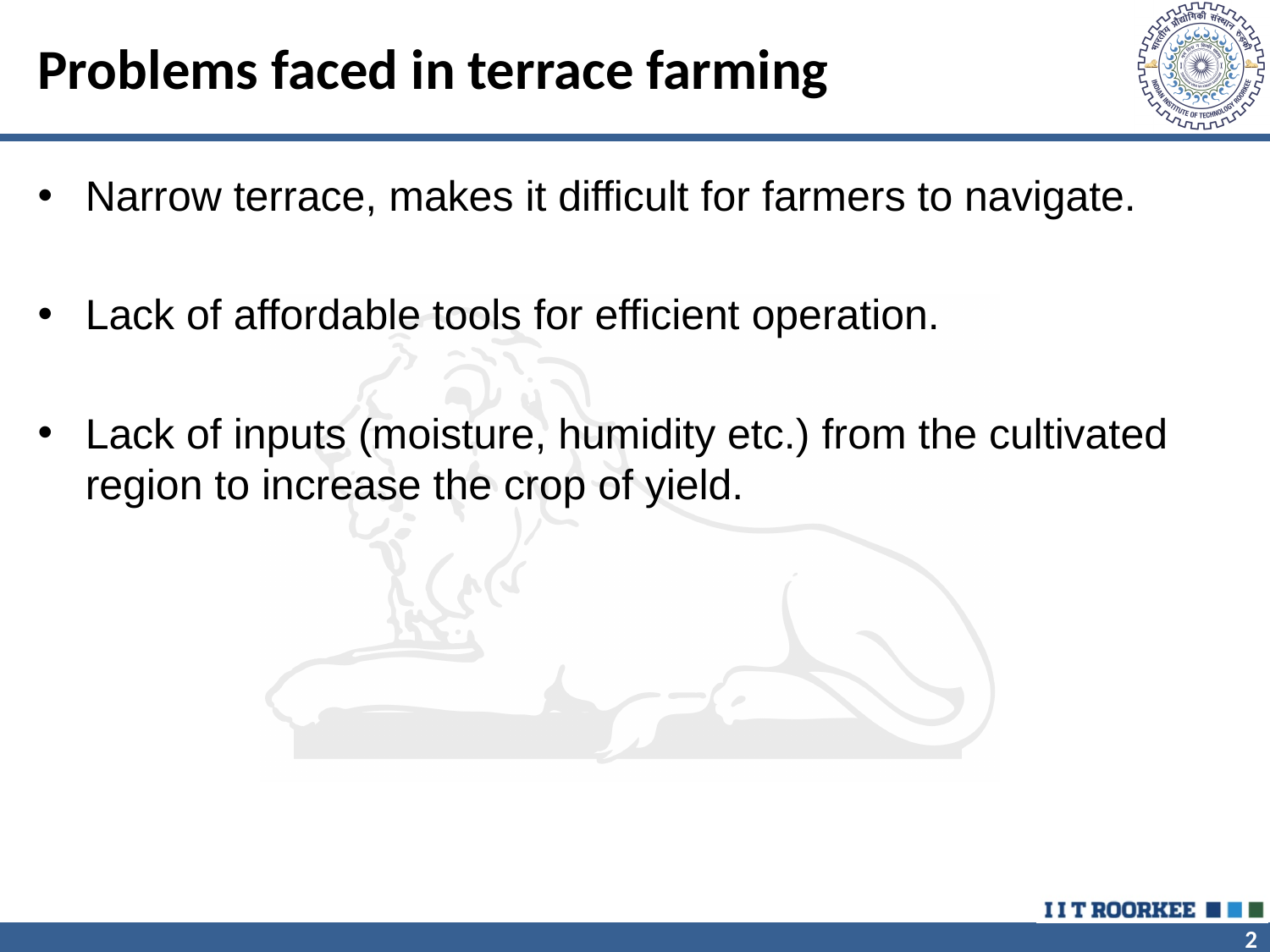

# Problems faced in terrace farming
Narrow terrace, makes it difficult for farmers to navigate.

Lack of affordable tools for efficient operation.

Lack of inputs (moisture, humidity etc.) from the cultivated region to increase the crop of yield.